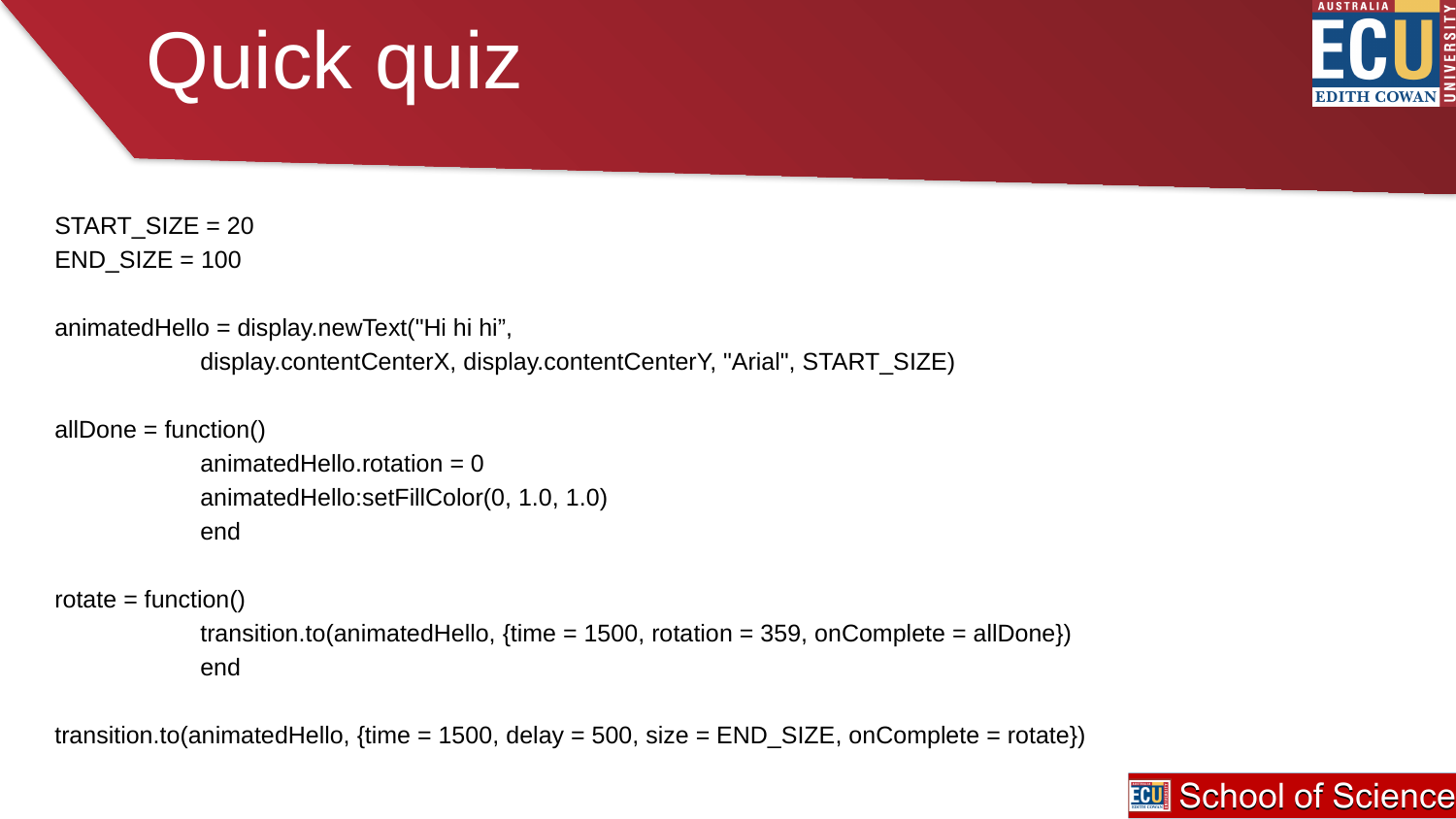

# Quick quiz
START_SIZE = 20
END_SIZE = 100

animatedHello = display.newText("Hi hi hi”,
	display.contentCenterX, display.contentCenterY, "Arial", START_SIZE)

allDone = function()
	animatedHello.rotation = 0
	animatedHello:setFillColor(0, 1.0, 1.0)
	end

rotate = function()
	transition.to(animatedHello, {time = 1500, rotation = 359, onComplete = allDone})
	end

transition.to(animatedHello, {time = 1500, delay = 500, size = END_SIZE, onComplete = rotate})